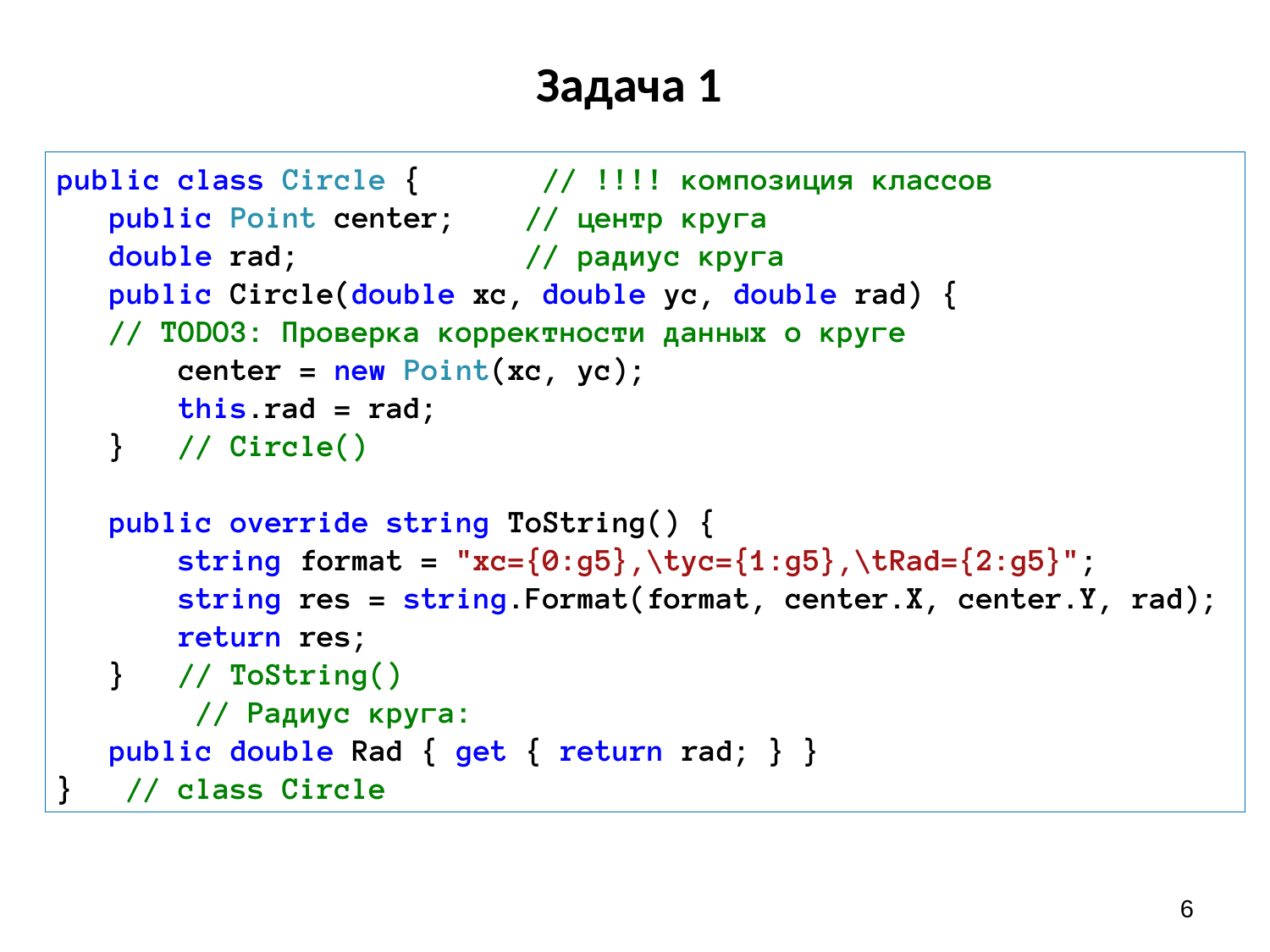

# Задача 1
public class Circle {       // !!!! композиция классов
   public Point center;    // центр круга
   double rad;             // радиус круга
   public Circle(double xc, double yc, double rad) {
   // TODO3: Проверка корректности данных о круге
       center = new Point(xc, yc);
       this.rad = rad;
   }   // Circle()

   public override string ToString() {
       string format = "xc={0:g5},\tyc={1:g5},\tRad={2:g5}";
       string res = string.Format(format, center.X, center.Y, rad);
       return res;
   }   // ToString()
        // Радиус круга:
   public double Rad { get { return rad; } }
}   // class Circle
6